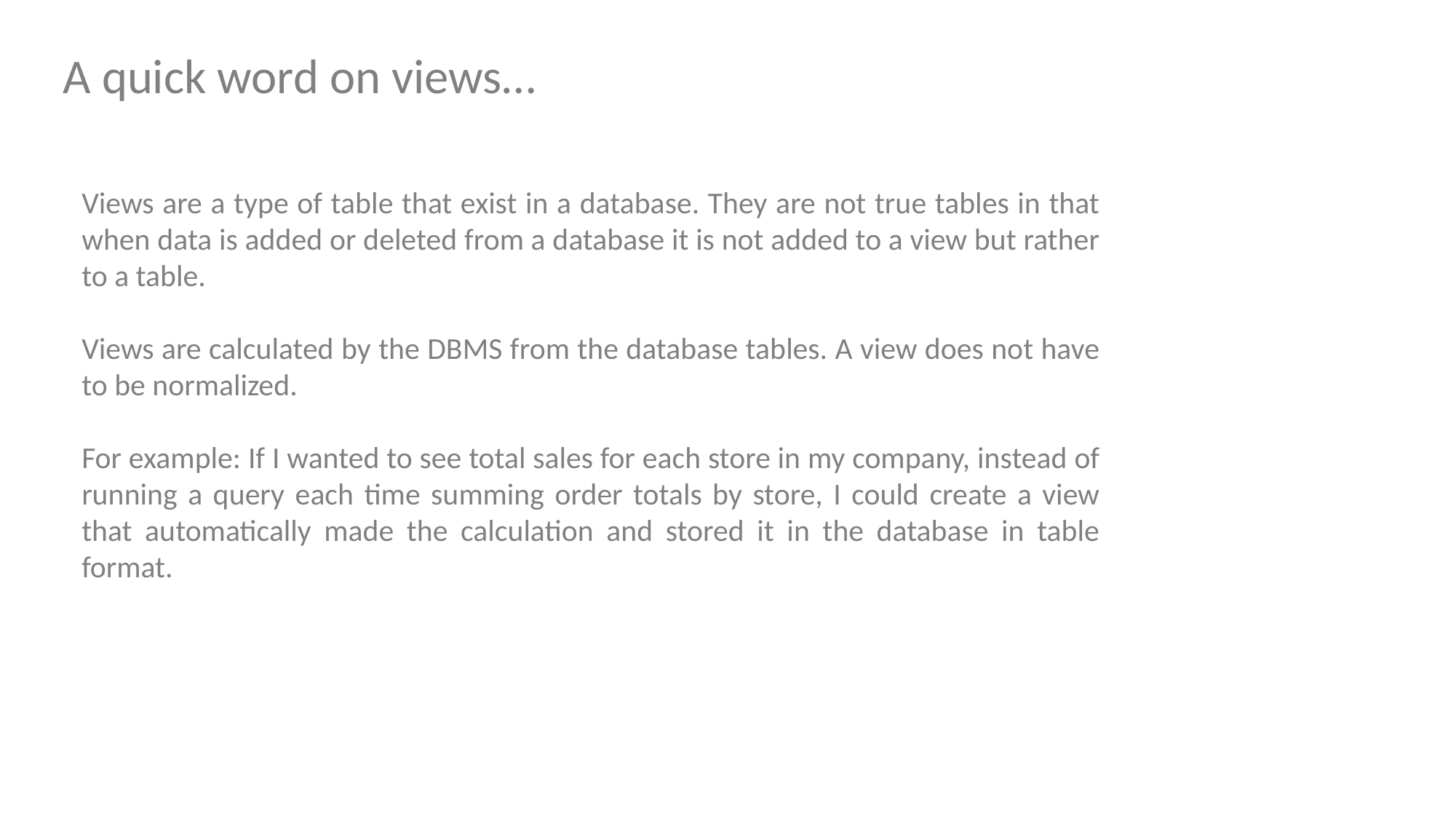

A quick word on views…
Views are a type of table that exist in a database. They are not true tables in that when data is added or deleted from a database it is not added to a view but rather to a table.

Views are calculated by the DBMS from the database tables. A view does not have to be normalized.

For example: If I wanted to see total sales for each store in my company, instead of running a query each time summing order totals by store, I could create a view that automatically made the calculation and stored it in the database in table format.